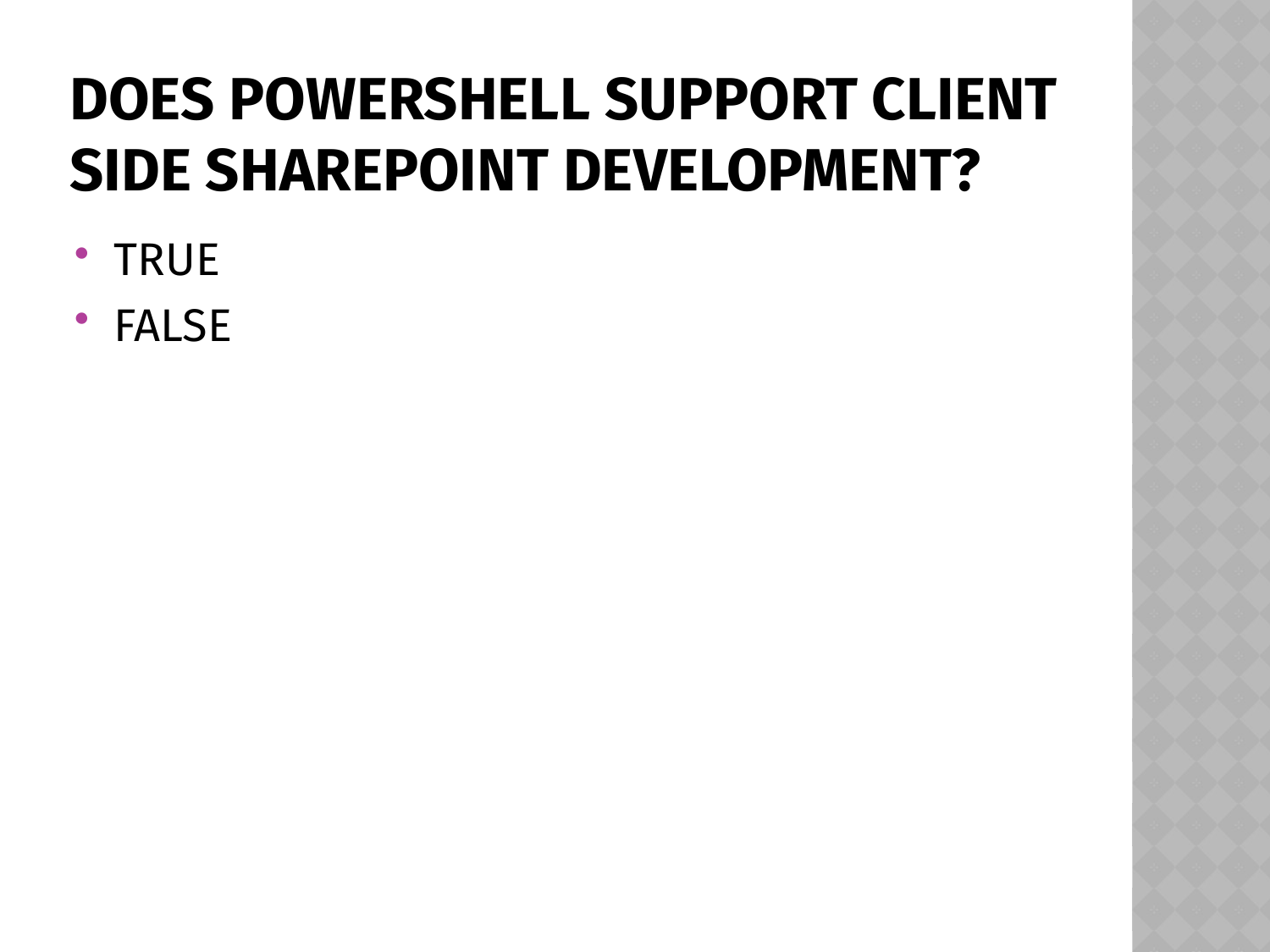

# does powershell support client side sharepoint development?
TRUE
FALSE